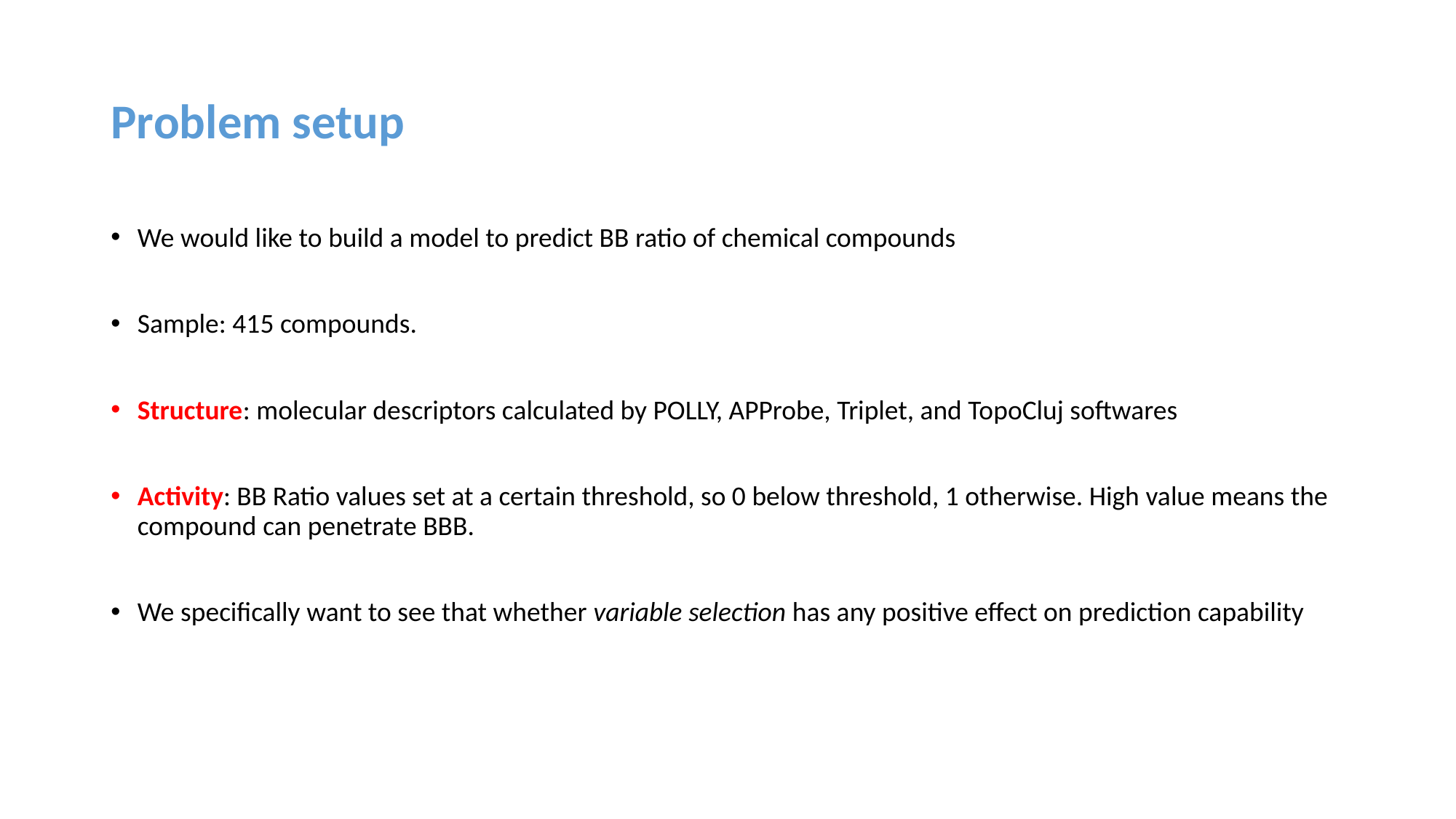

# Problem setup
We would like to build a model to predict BB ratio of chemical compounds

Sample: 415 compounds.

Structure: molecular descriptors calculated by POLLY, APProbe, Triplet, and TopoCluj softwares

Activity: BB Ratio values set at a certain threshold, so 0 below threshold, 1 otherwise. High value means the compound can penetrate BBB.

We specifically want to see that whether variable selection has any positive effect on prediction capability